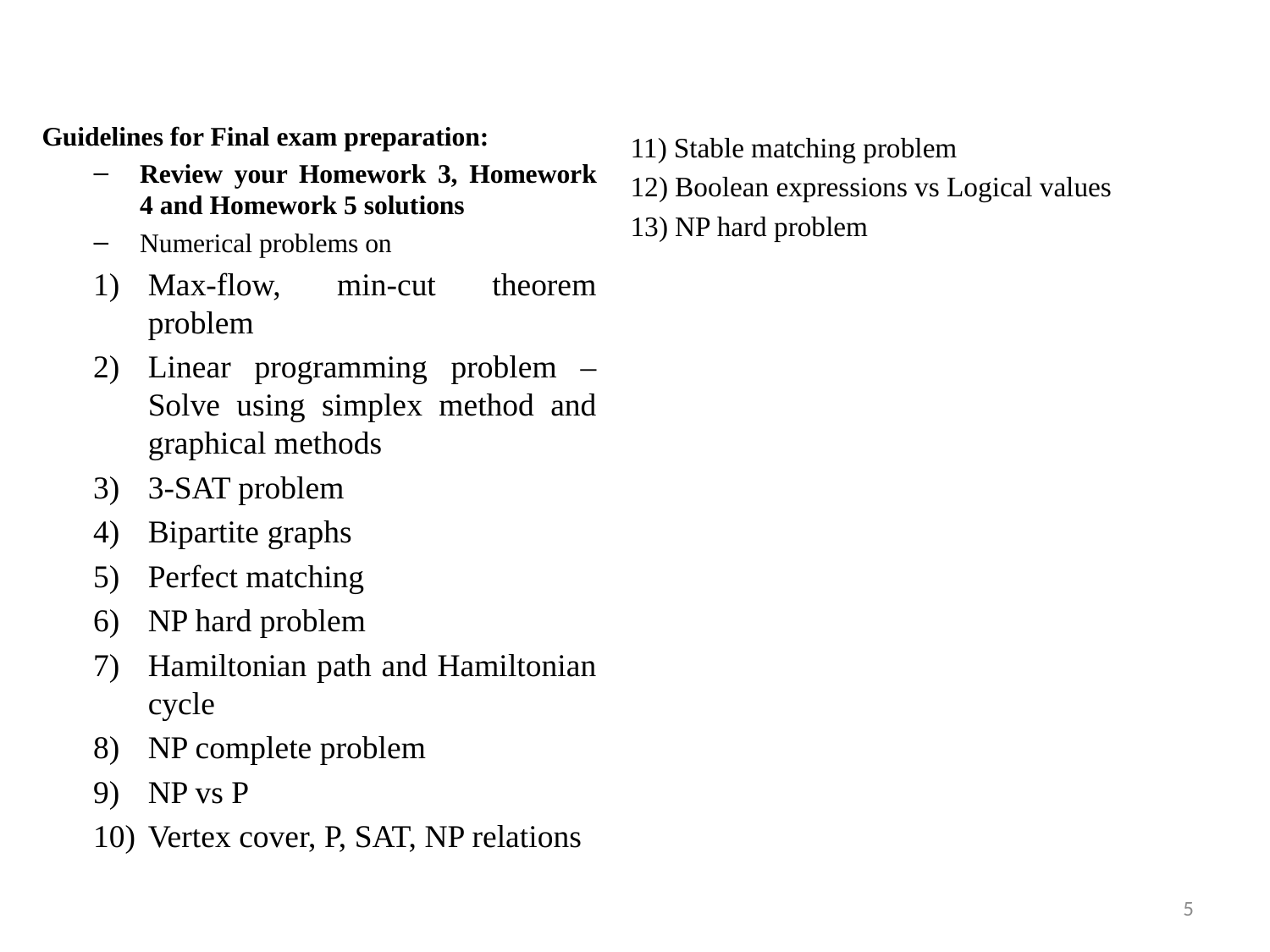

Guidelines for Final exam preparation:
Review your Homework 3, Homework 4 and Homework 5 solutions
Numerical problems on
Max-flow, min-cut theorem problem
Linear programming problem – Solve using simplex method and graphical methods
3-SAT problem
Bipartite graphs
Perfect matching
NP hard problem
Hamiltonian path and Hamiltonian cycle
NP complete problem
NP vs P
Vertex cover, P, SAT, NP relations

11) Stable matching problem
12) Boolean expressions vs Logical values
13) NP hard problem

5